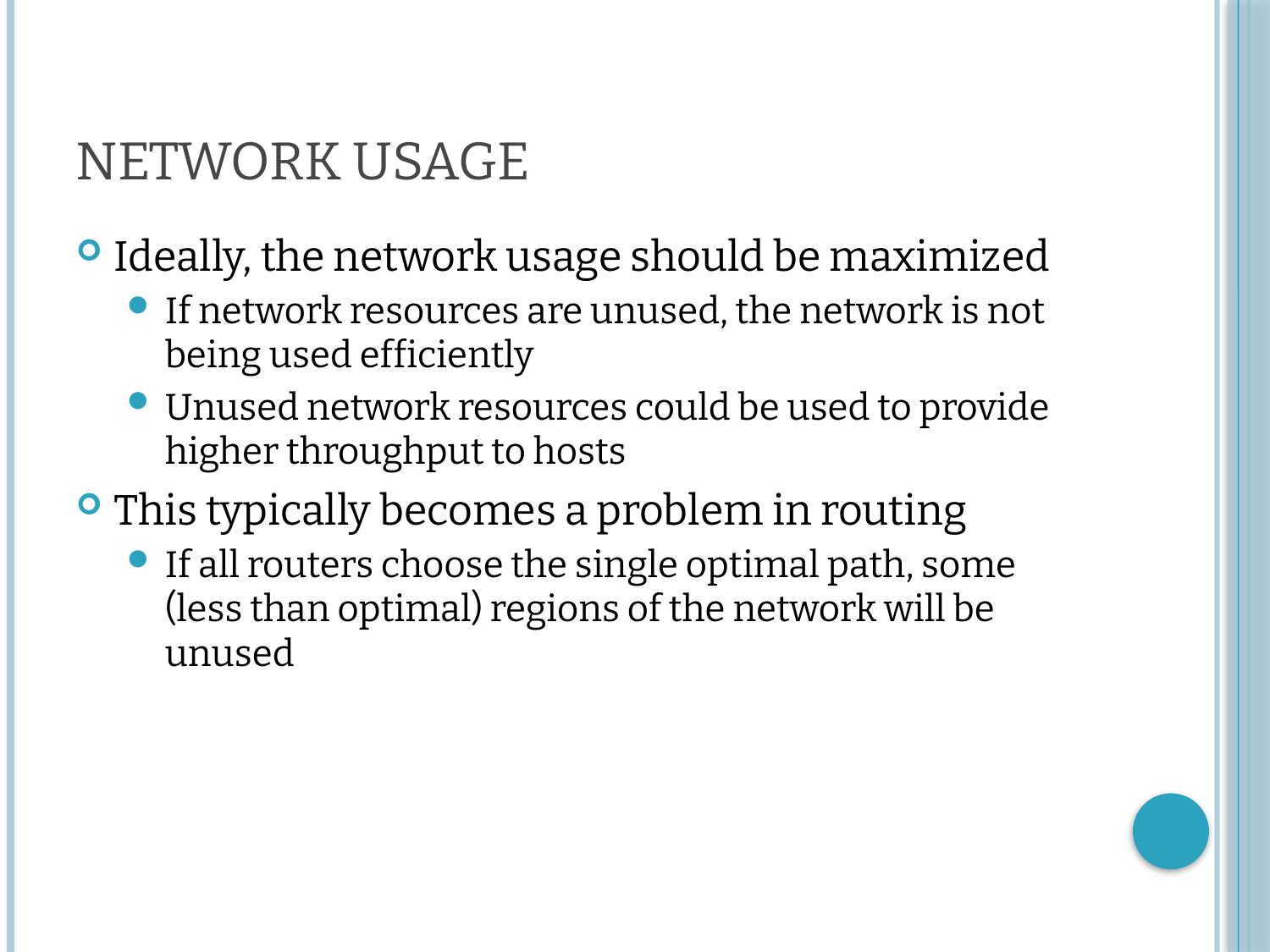

# Network Usage
Ideally, the network usage should be maximized
If network resources are unused, the network is not being used efficiently
Unused network resources could be used to provide higher throughput to hosts
This typically becomes a problem in routing
If all routers choose the single optimal path, some (less than optimal) regions of the network will be unused